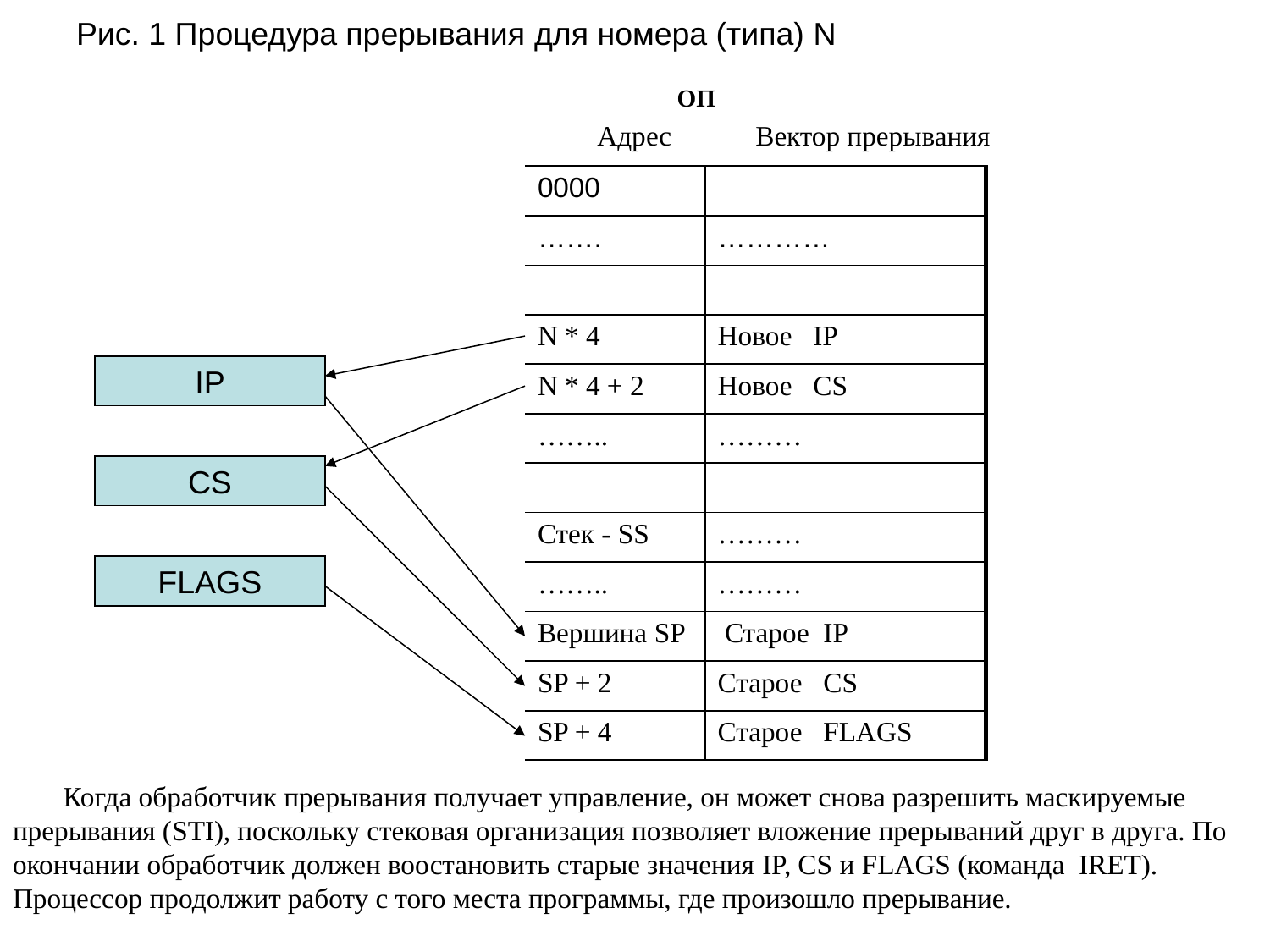

# Рис. 1 Процедура прерывания для номера (типа) N
                                                                                                    ОП
                                                                                       Адрес            Вектор прерывания

Когда обработчик прерывания получает управление, он может снова разрешить маскируемые прерывания (STI), поскольку стековая организация позволяет вложение прерываний друг в друга. По окончании обработчик должен воостановить старые значения IP, CS и FLAGS (команда  IRET). Процессор продолжит работу с того места программы, где произошло прерывание.
| 0000 |  |
| --- | --- |
| ……. | ………… |
|  |  |
| N \* 4 | Новое IP |
| N \* 4 + 2 | Новое CS |
| …….. | ……… |
|  |  |
| Стек - SS | ……… |
| …….. | ……… |
| Вершина SP | Старое IP |
| SP + 2 | Старое CS |
| SP + 4 | Старое FLAGS |

IP

CS

FLAGS